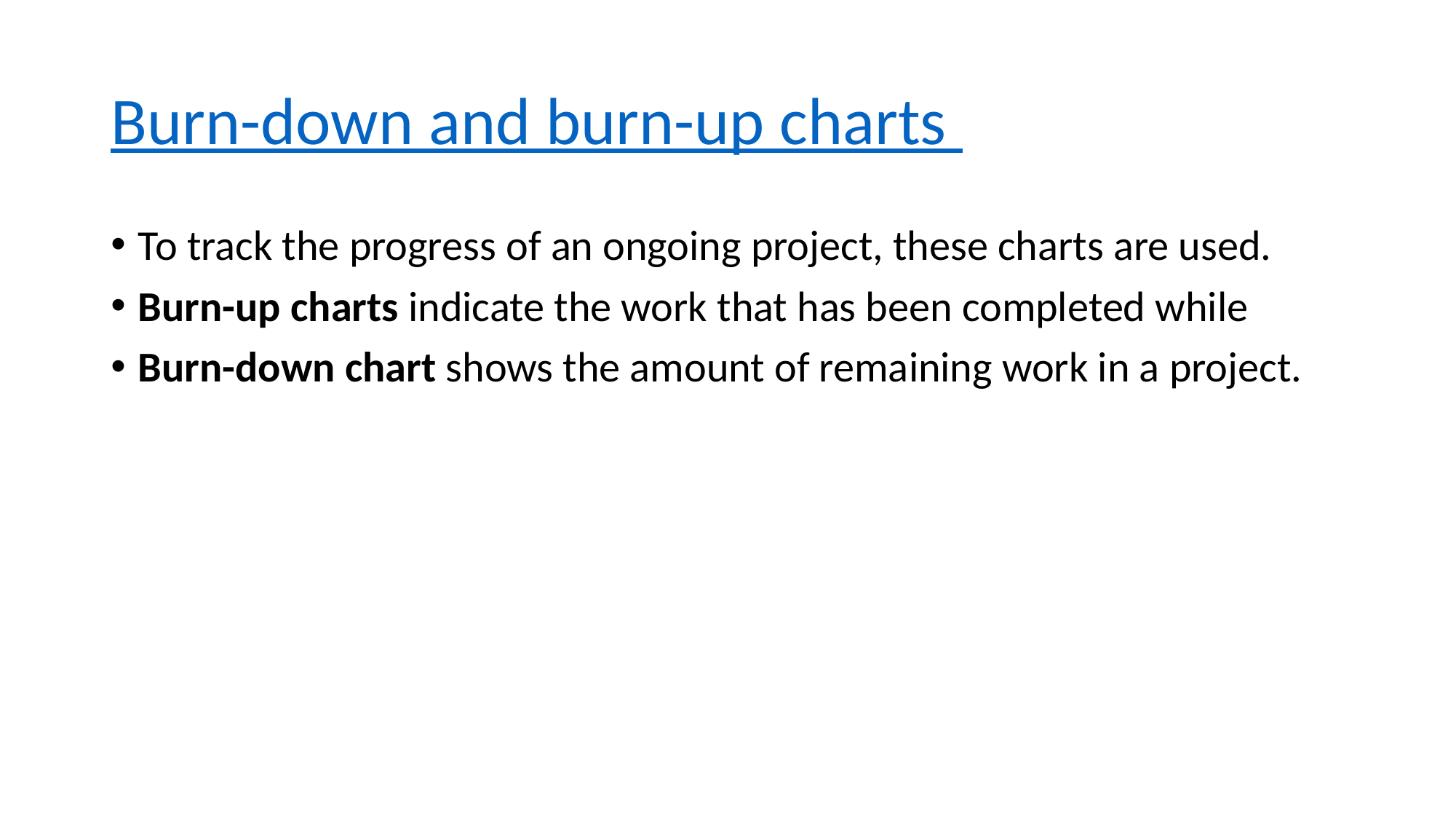

# Burn-down and burn-up charts
To track the progress of an ongoing project, these charts are used.
Burn-up charts indicate the work that has been completed while
Burn-down chart shows the amount of remaining work in a project.